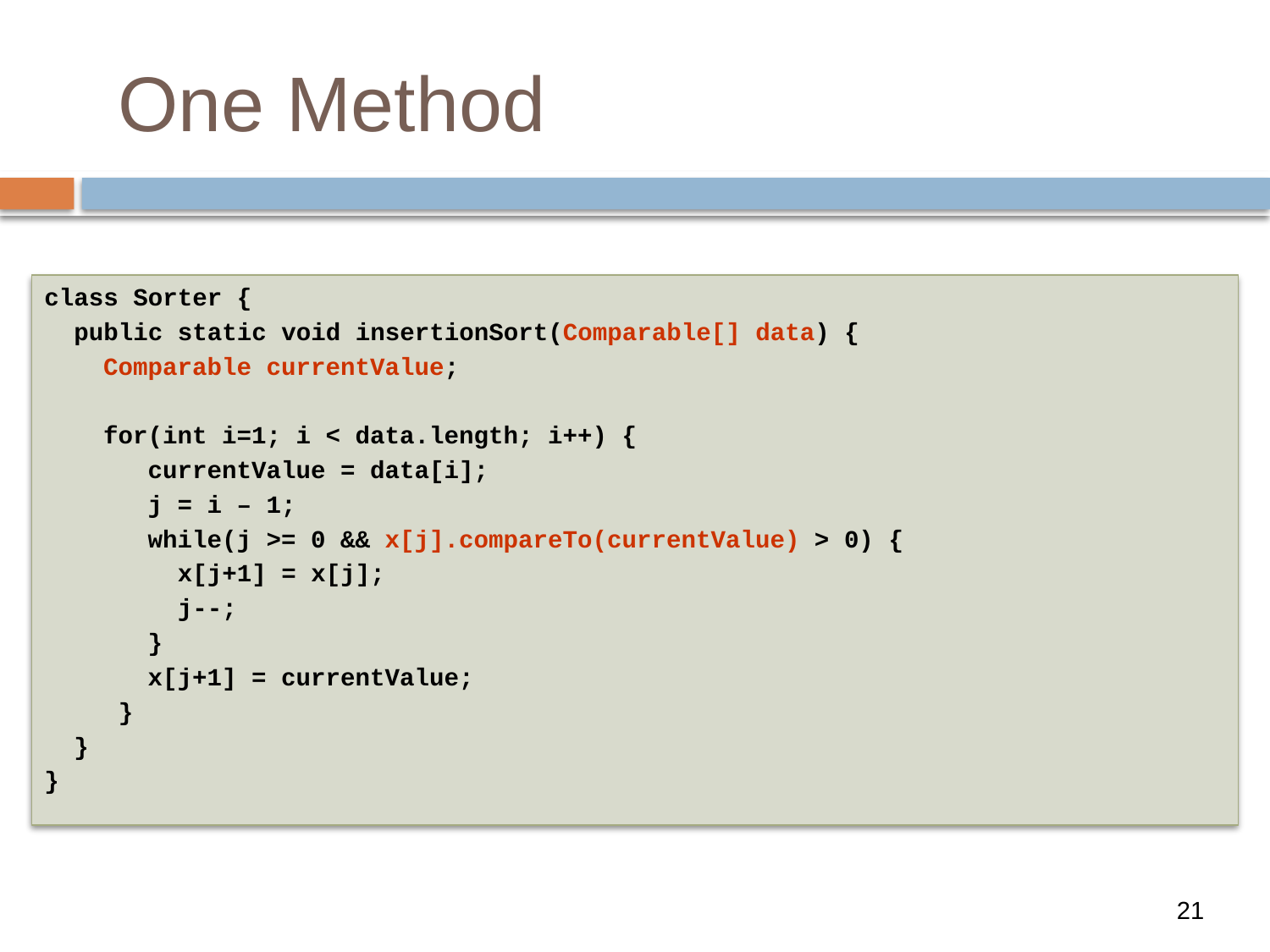

# One Method
class Sorter {
  public static void insertionSort(Comparable[] data) {
    Comparable currentValue;

    for(int i=1; i < data.length; i++) {
       currentValue = data[i];
       j = i – 1;
       while(j >= 0 && x[j].compareTo(currentValue) > 0) {
         x[j+1] = x[j];
         j--;
       }
       x[j+1] = currentValue;
     }
  }
}